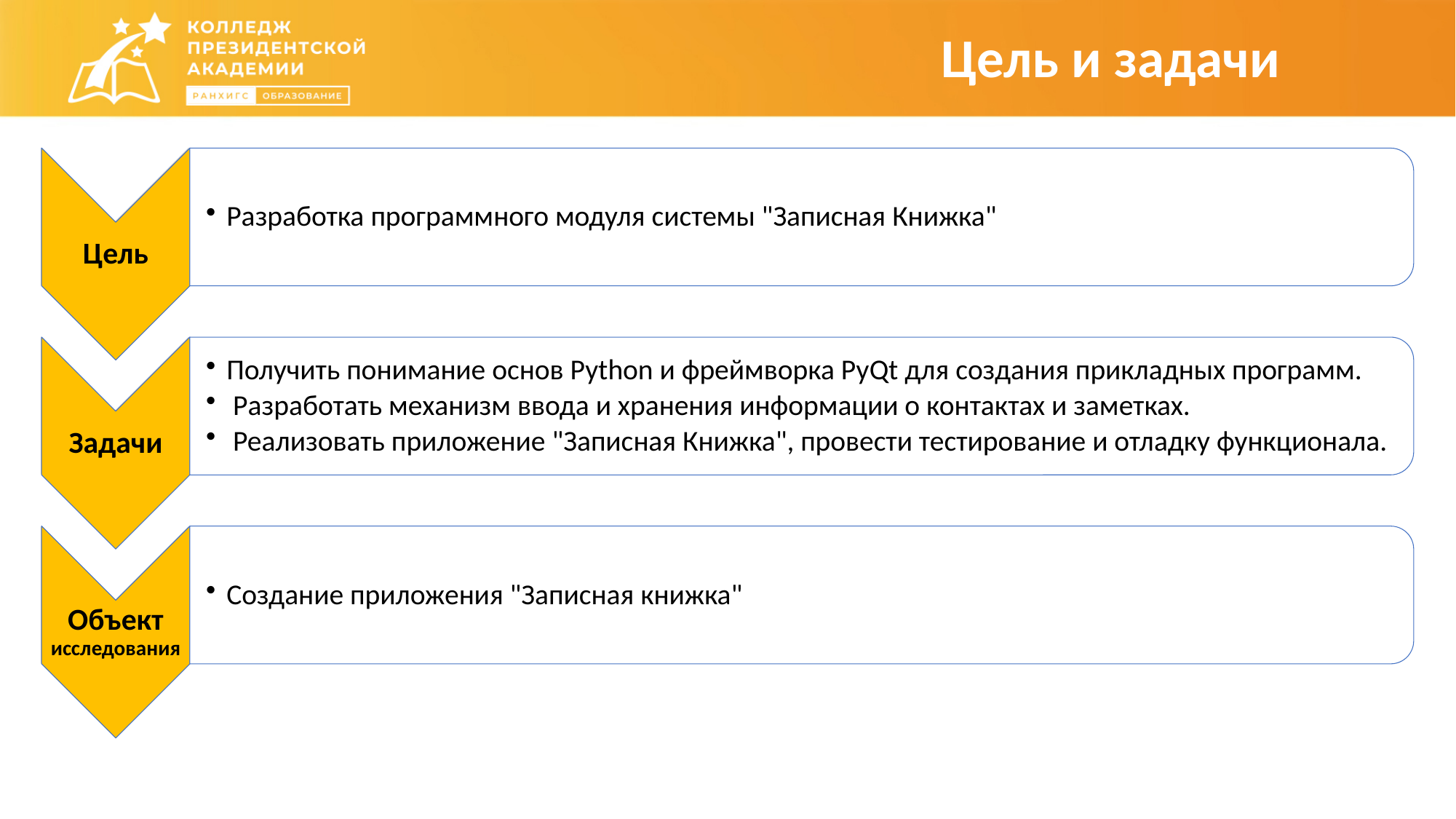

Цель и задачи
Цель
Разработка программного модуля системы "Записная Книжка"
Задачи
Получить понимание основ Python и фреймворка PyQt для создания прикладных программ.
 Разработать механизм ввода и хранения информации о контактах и заметках.
 Реализовать приложение "Записная Книжка", провести тестирование и отладку функционала.
Объект исследования
Создание приложения "Записная книжка"